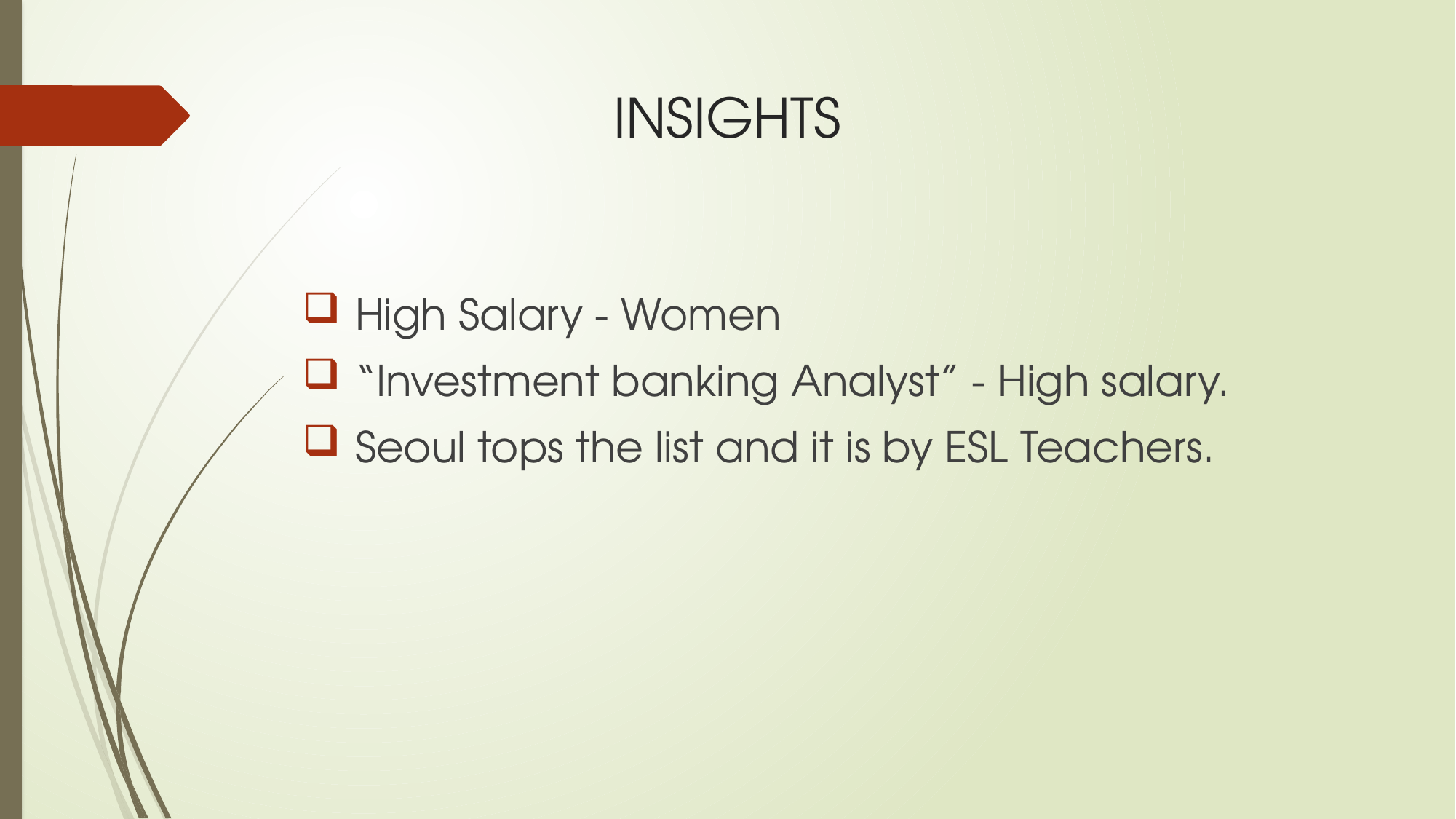

# INSIGHTS
 High Salary - Women
 “Investment banking Analyst” - High salary.
 Seoul tops the list and it is by ESL Teachers.